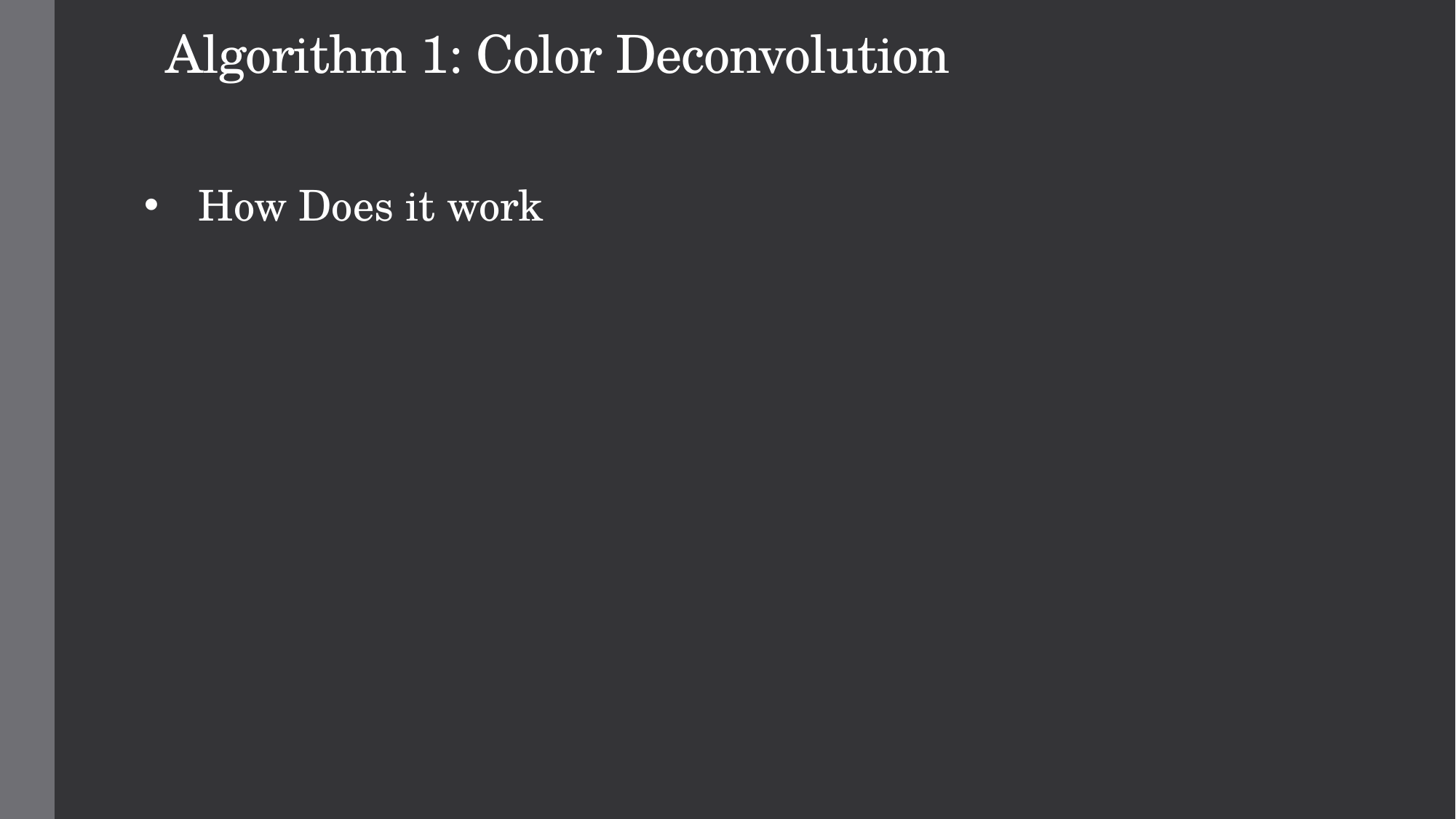

# Algorithm 1: Color Deconvolution
How Does it work